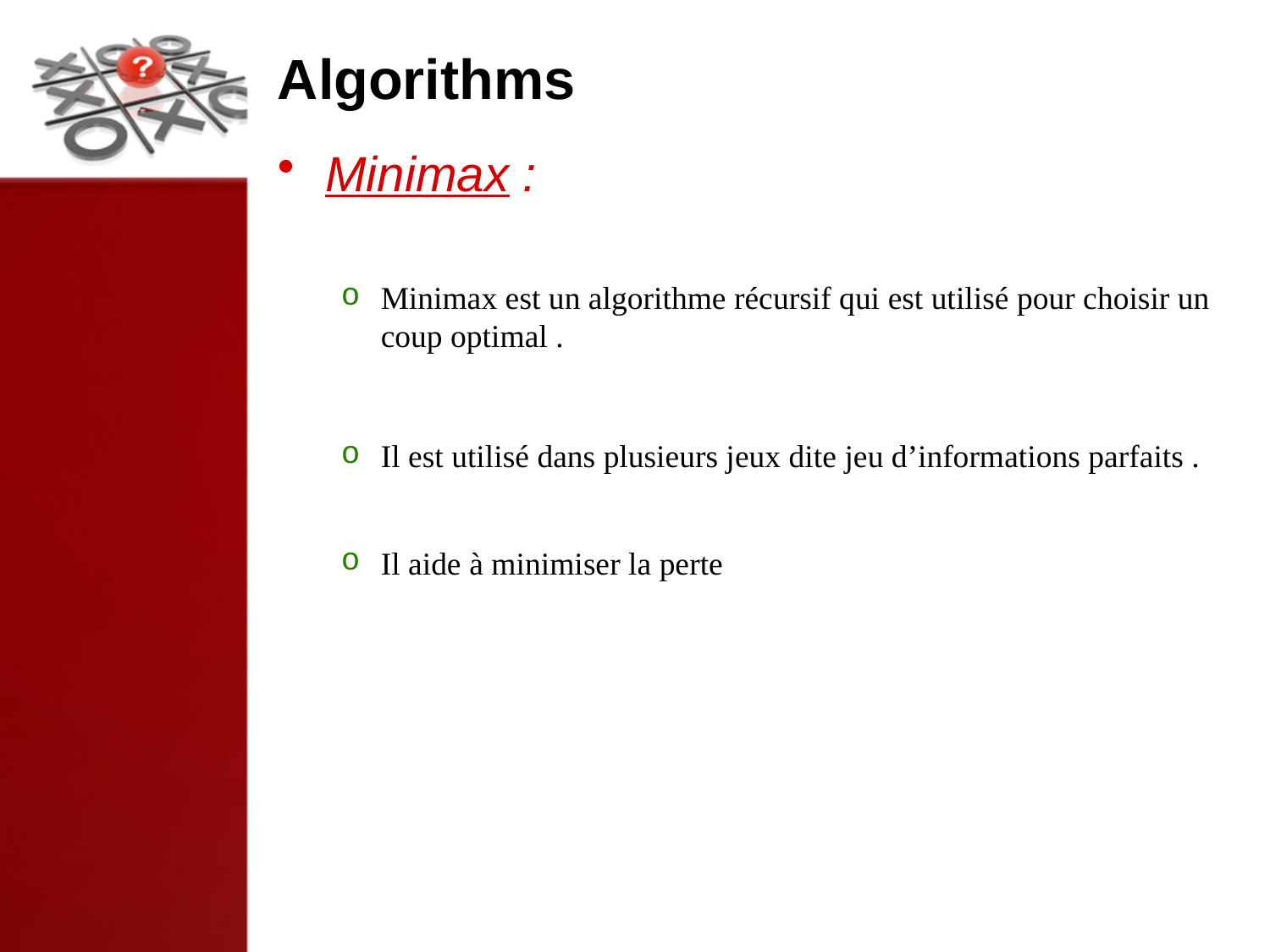

# Algorithms
Minimax :

Minimax est un algorithme récursif qui est utilisé pour choisir un coup optimal .

Il est utilisé dans plusieurs jeux dite jeu d’informations parfaits .

Il aide à minimiser la perte